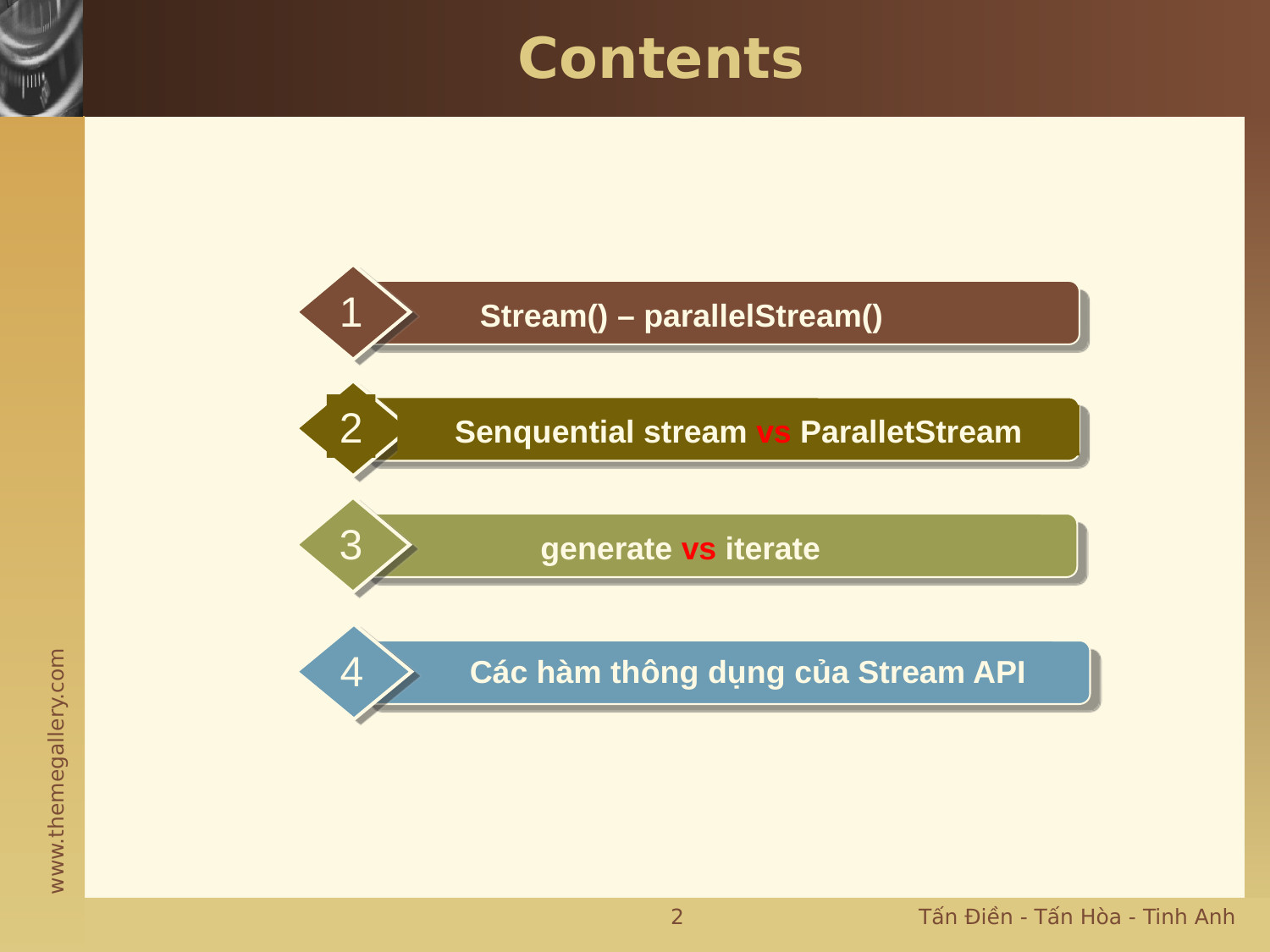

# Contents

1

Stream() – parallelStream()

2

Senquential stream vs ParalletStream

3

generate vs iterate

4

Các hàm thông dụng của Stream API
2
Tấn Điền - Tấn Hòa - Tinh Anh